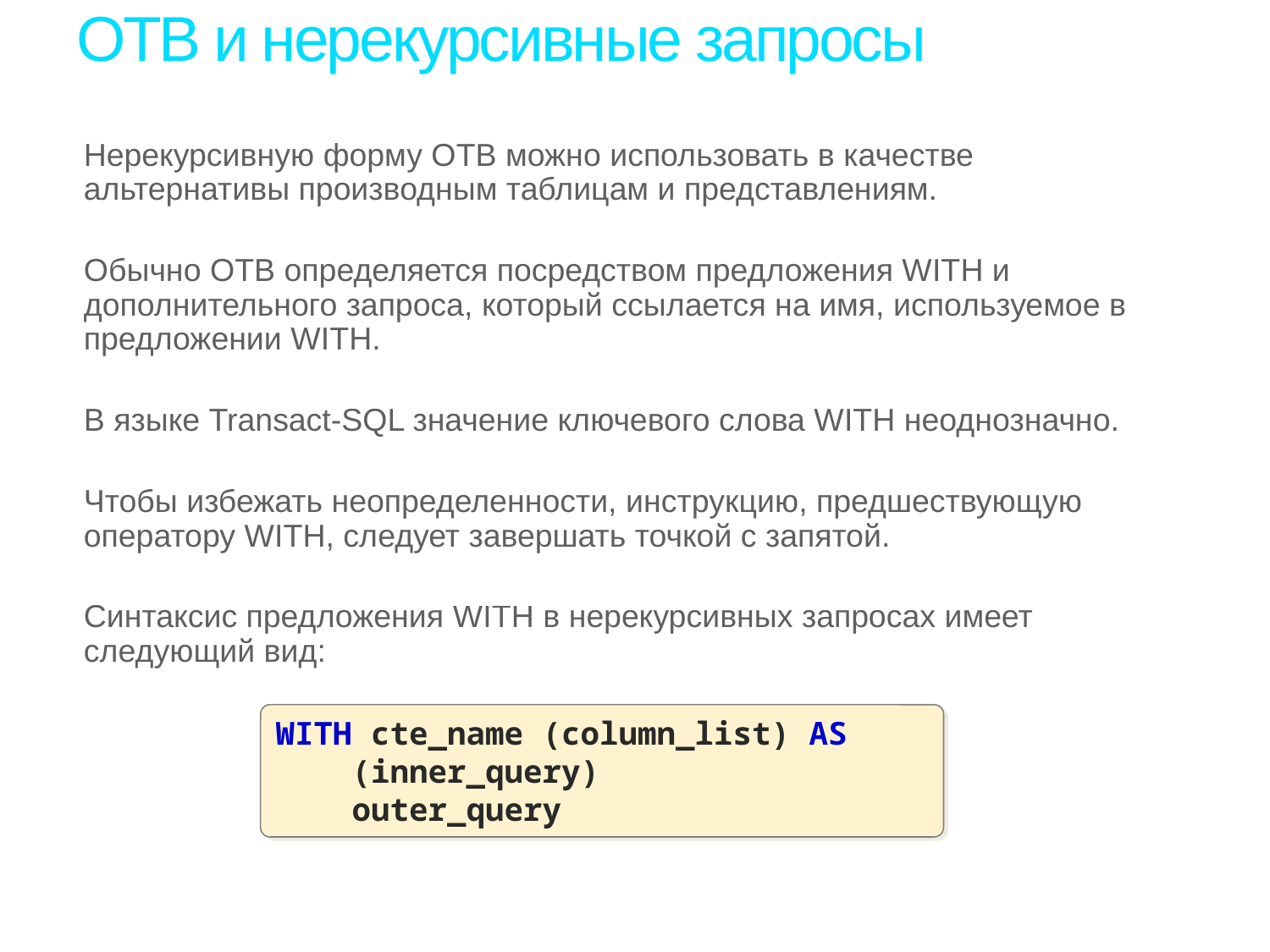

# OTB и нерекурсивные запросы

Нерекурсивную форму OTB можно использовать в качестве альтернативы производным таблицам и представлениям.

Обычно OTB определяется посредством предложения WITH и дополнительного запроса, который ссылается на имя, используемое в предложении WITH.

В языке Transact-SQL значение ключевого слова WITH неоднозначно.

Чтобы избежать неопределенности, инструкцию, предшествующую оператору WITH, следует завершать точкой с запятой.

Синтаксис предложения WITH в нерекурсивных запросах имеет следующий вид:

WITH cte_name (column_list) AS
    (inner_query)
    outer_query